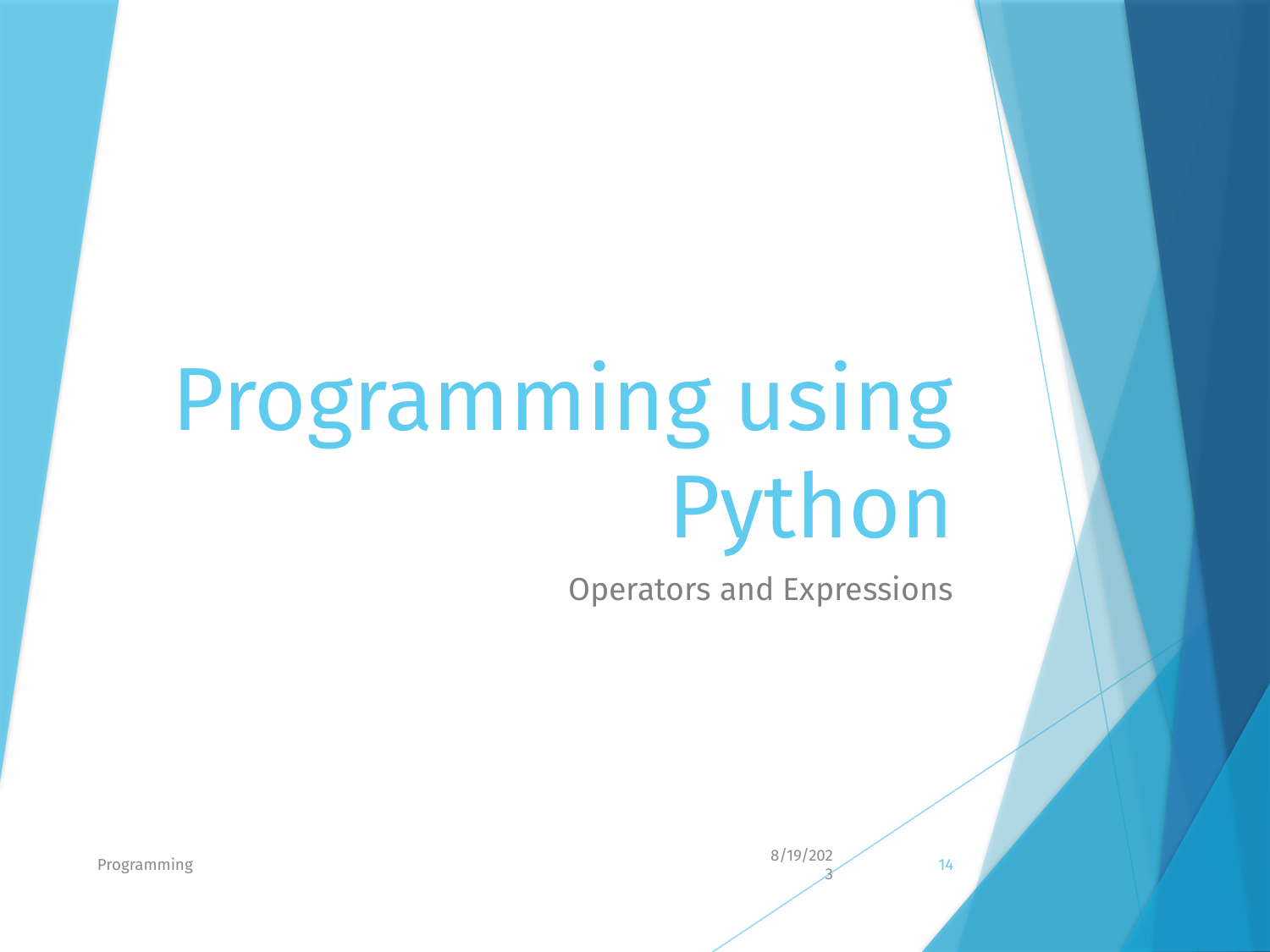

# Programming using Python
Operators and Expressions
Programming
8/19/2023
14